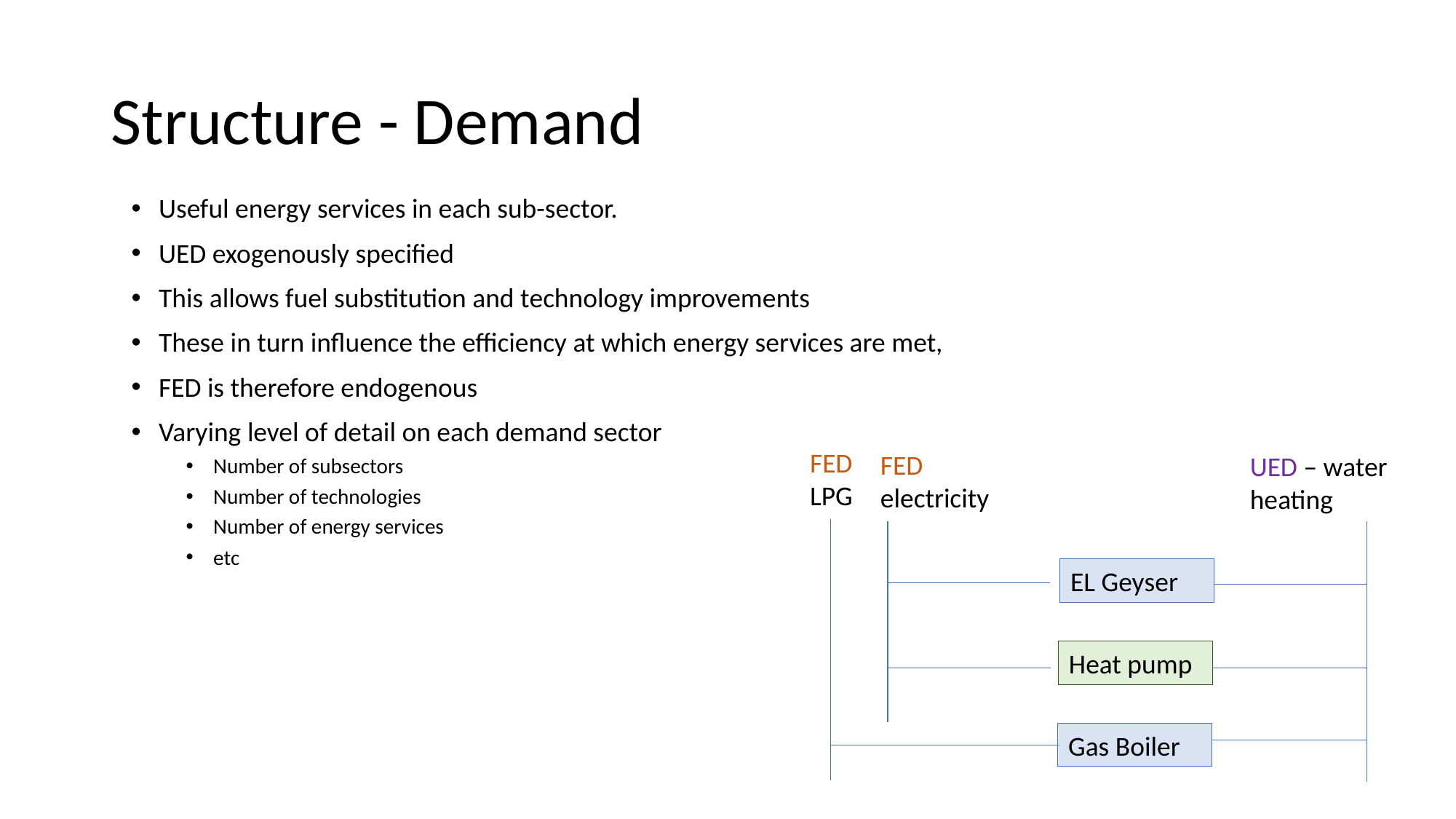

# Structure - Demand
Useful energy services in each sub-sector.
UED exogenously specified
This allows fuel substitution and technology improvements
These in turn influence the efficiency at which energy services are met,
FED is therefore endogenous
Varying level of detail on each demand sector
Number of subsectors
Number of technologies
Number of energy services
etc
FED
LPG
FED electricity
UED – water heating
EL Geyser
Heat pump
Gas Boiler